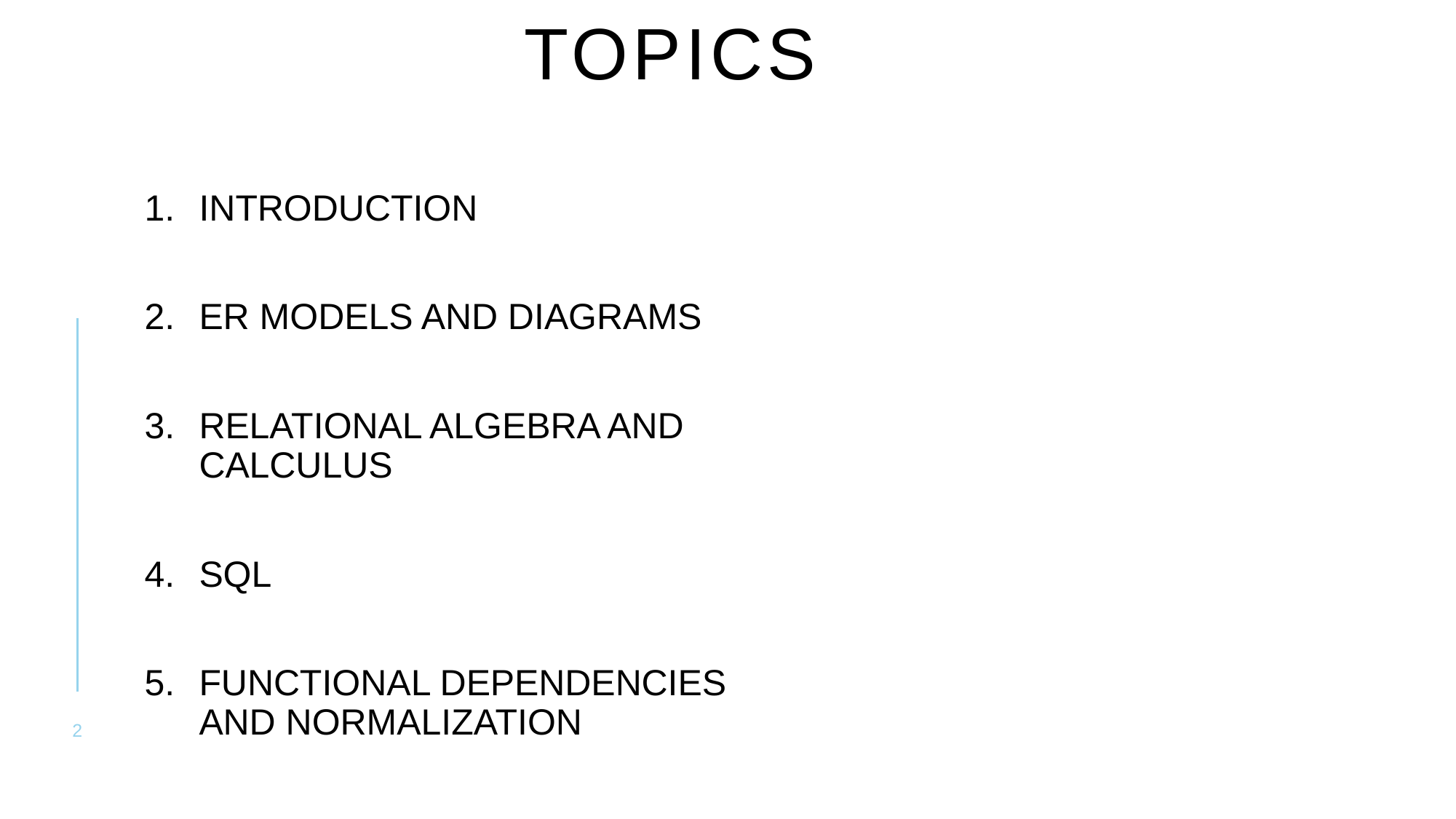

# Topics
INTRODUCTION

ER MODELS AND DIAGRAMS

RELATIONAL ALGEBRA AND CALCULUS

SQL

FUNCTIONAL DEPENDENCIES AND NORMALIZATION

2